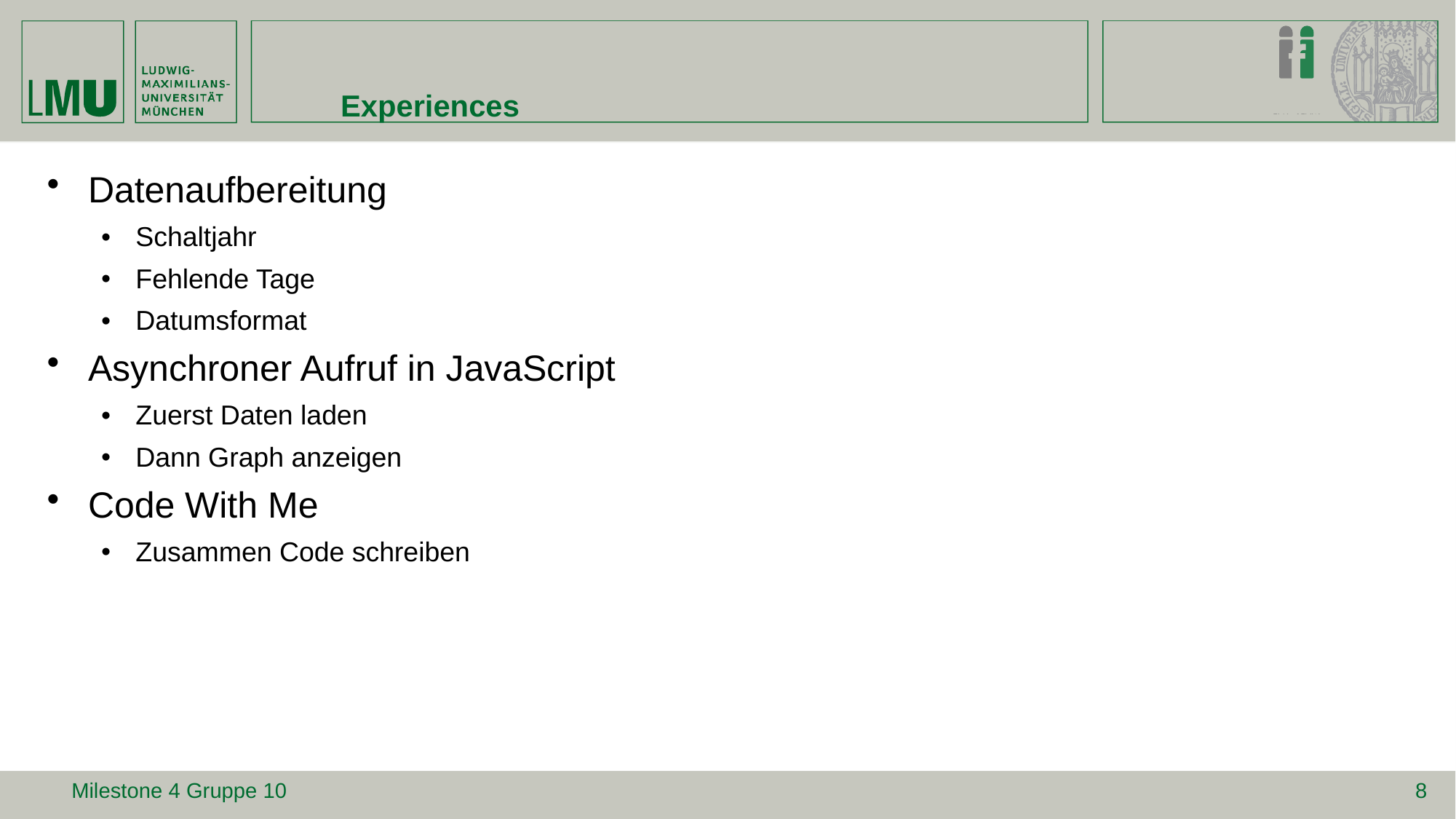

# Experiences

Datenaufbereitung
Schaltjahr
Fehlende Tage
Datumsformat
Asynchroner Aufruf in JavaScript
Zuerst Daten laden
Dann Graph anzeigen
Code With Me
Zusammen Code schreiben
Milestone 4 Gruppe 10
8